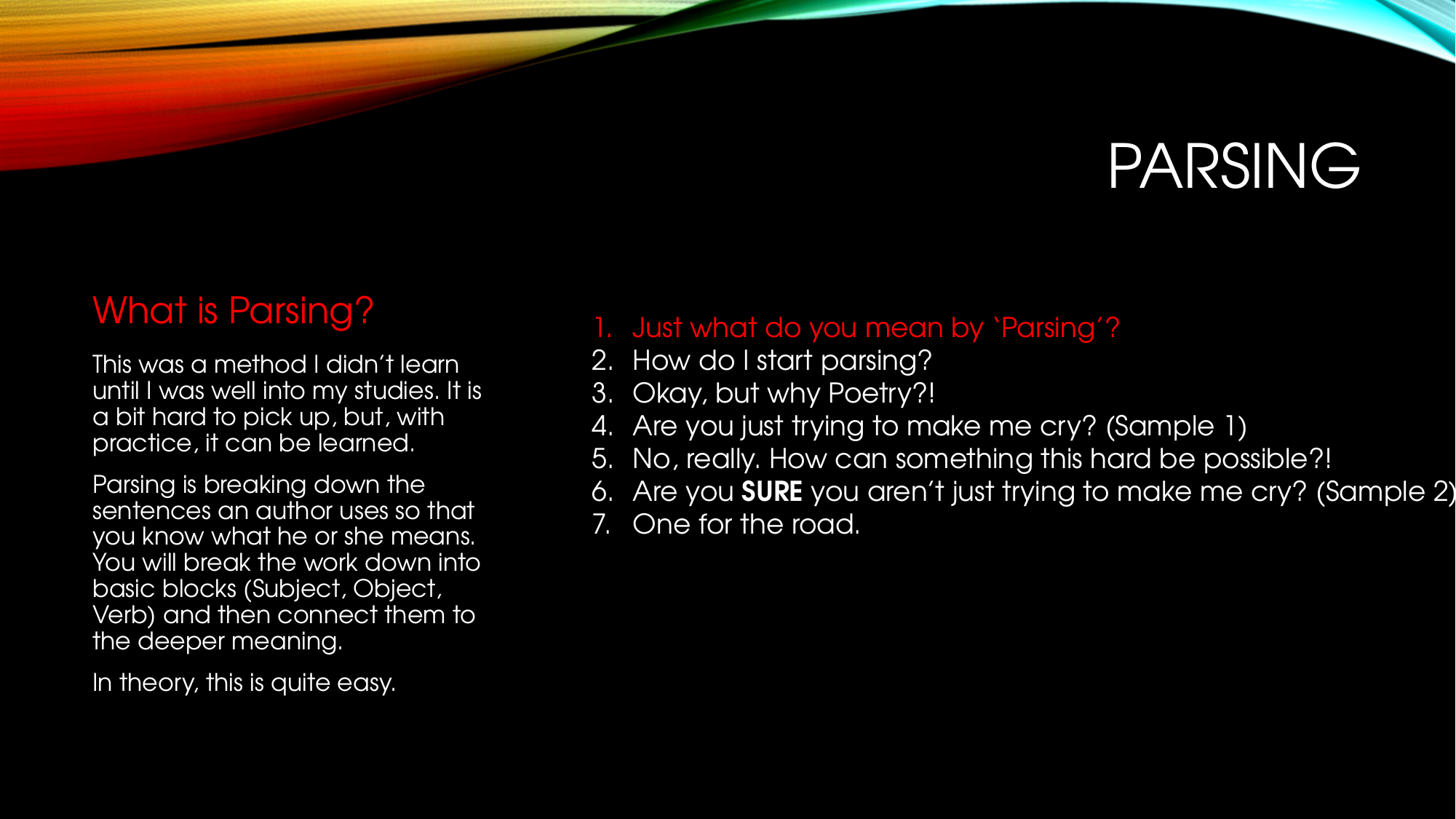

# Parsing
What is Parsing?
Just what do you mean by ‘Parsing’?
How do I start parsing?
Okay, but why Poetry?!
Are you just trying to make me cry? (Sample 1)
No, really. How can something this hard be possible?!
Are you SURE you aren’t just trying to make me cry? (Sample 2)
One for the road.

This was a method I didn’t learn until I was well into my studies. It is a bit hard to pick up, but, with practice, it can be learned.
Parsing is breaking down the sentences an author uses so that you know what he or she means. You will break the work down into basic blocks (Subject, Object, Verb) and then connect them to the deeper meaning.
In theory, this is quite easy.